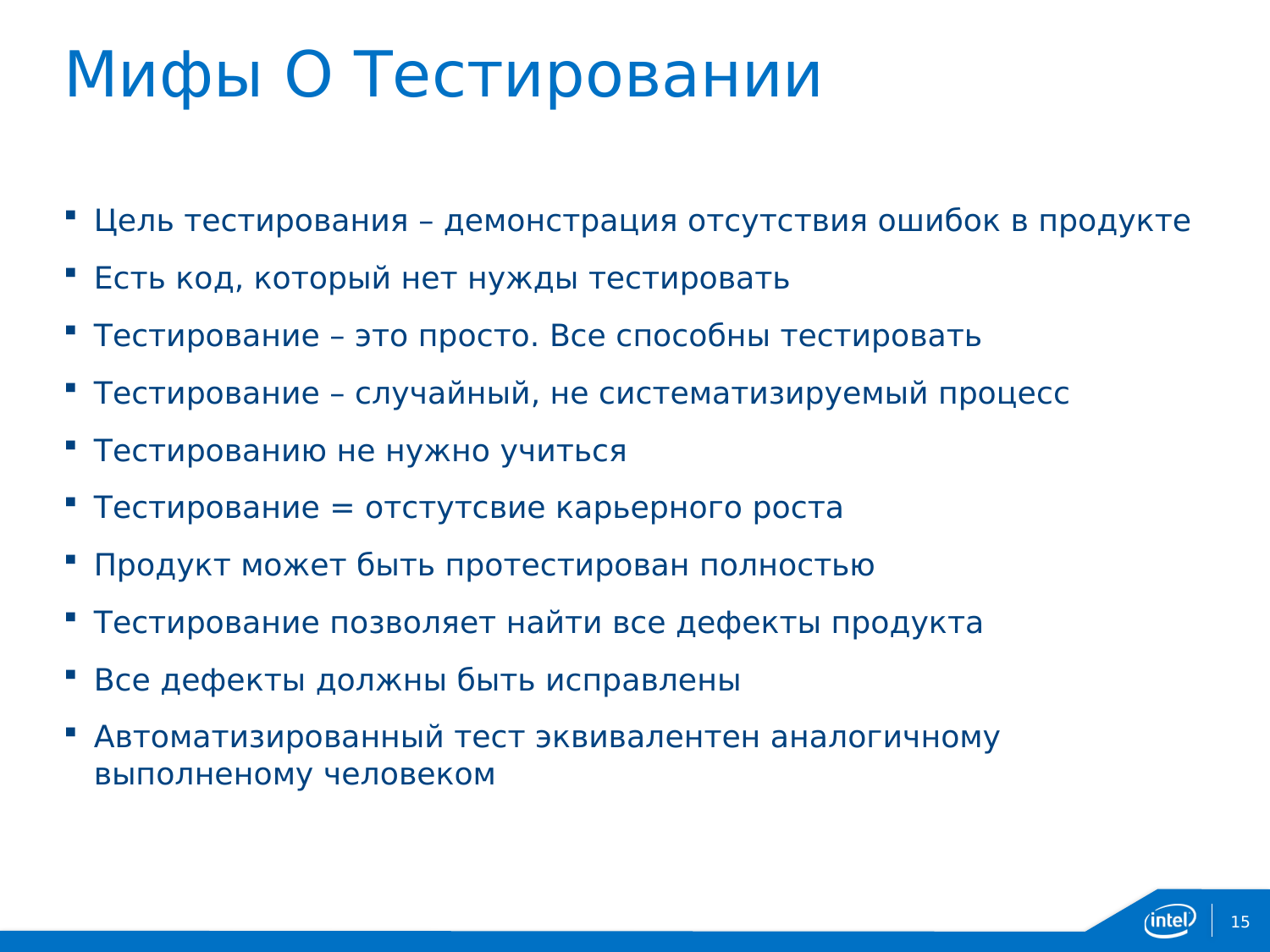

# Мифы О Тестировании
Цель тестирования – демонстрация отсутствия ошибок в продукте
Есть код, который нет нужды тестировать
Тестирование – это просто. Все способны тестировать
Тестирование – случайный, не систематизируемый процесс
Тестированию не нужно учиться
Тестирование = отстутсвие карьерного роста
Продукт может быть протестирован полностью
Тестирование позволяет найти все дефекты продукта
Все дефекты должны быть исправлены
Автоматизированный тест эквивалентен аналогичному выполненому человеком
15